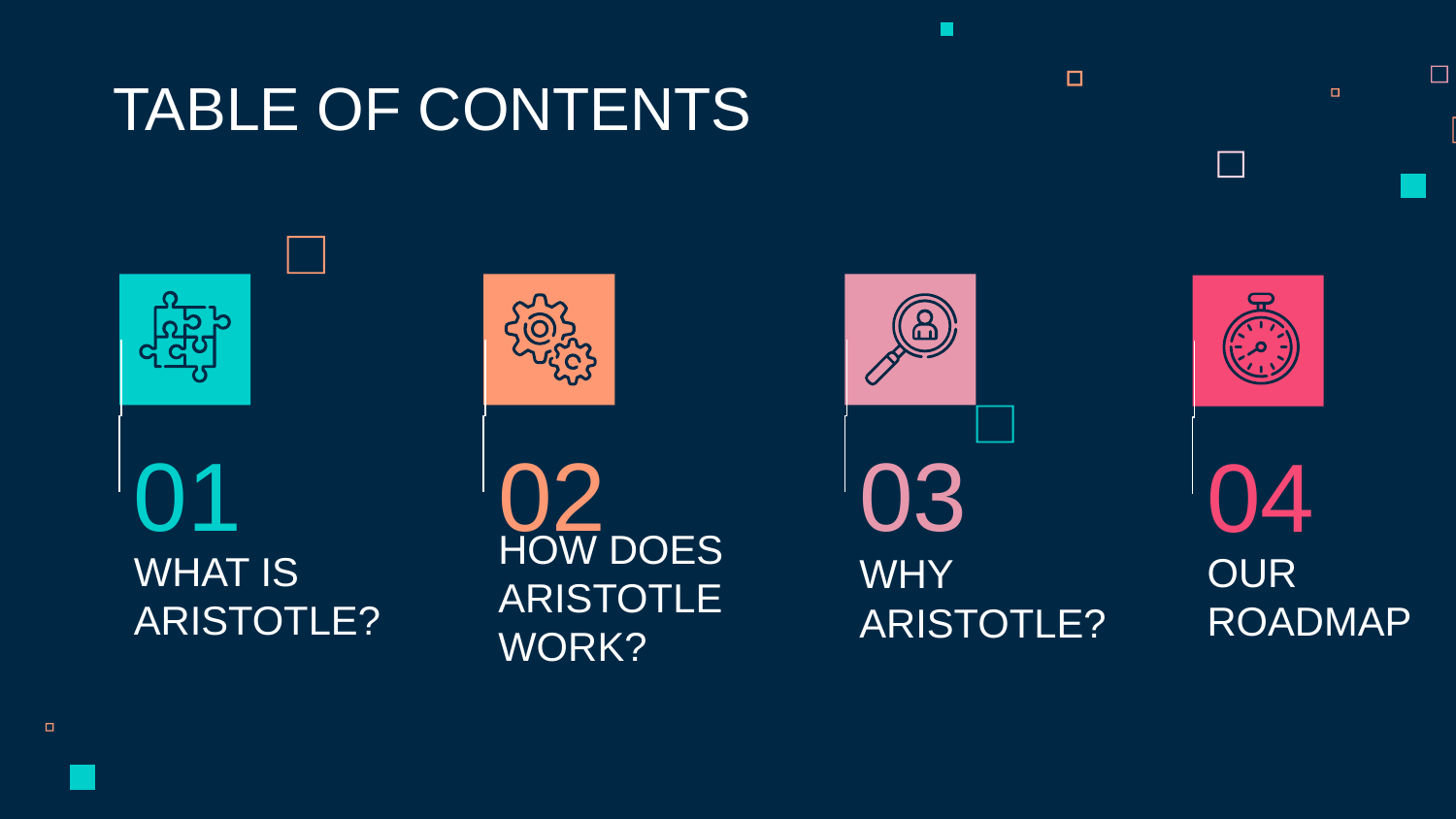

TABLE OF CONTENTS

01
02
03
04
# WHAT IS ARISTOTLE?
OUR
ROADMAP
WHY
ARISTOTLE?
HOW DOES ARISTOTLE WORK?